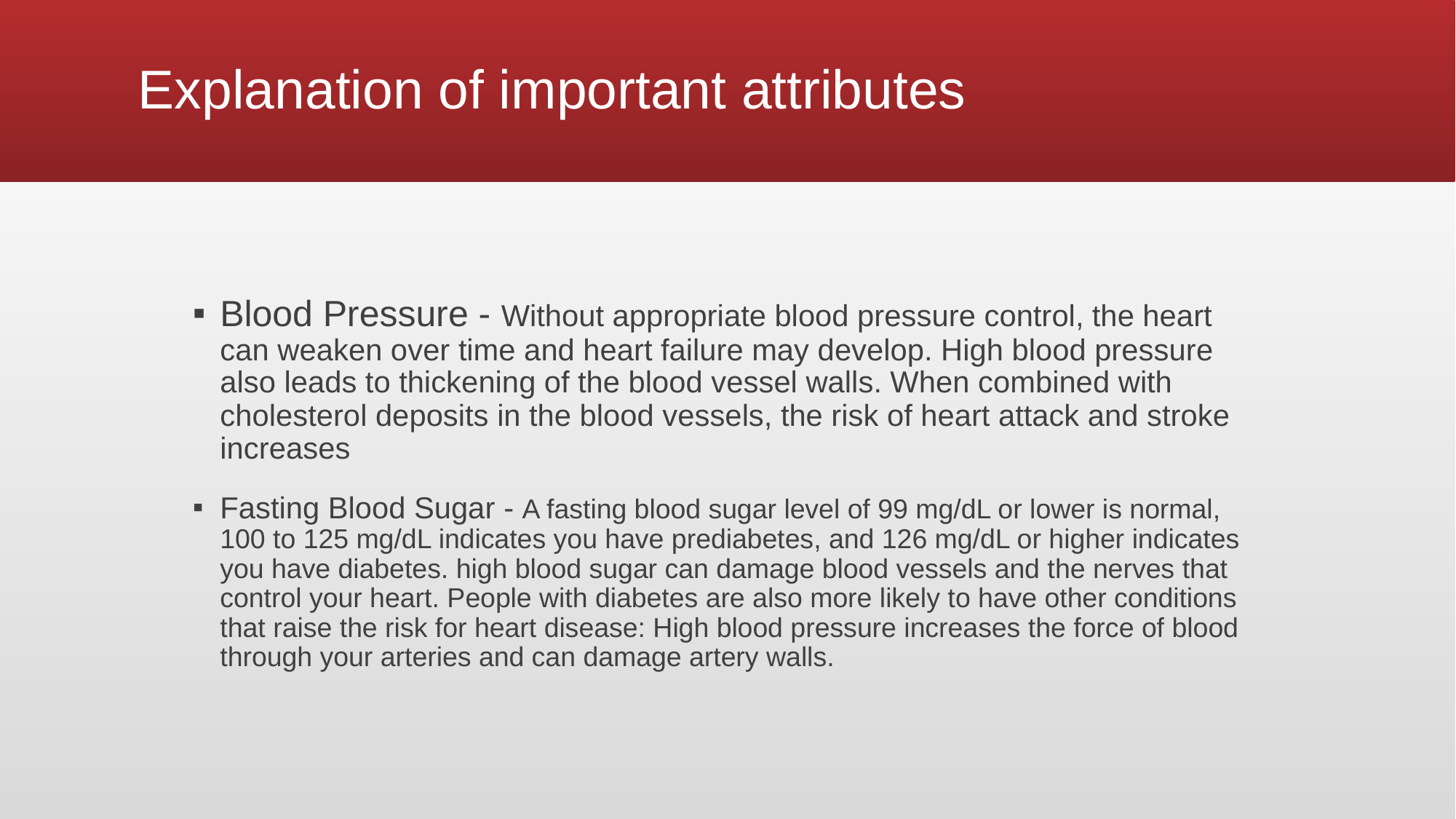

# Explanation of important attributes

Blood Pressure - Without appropriate blood pressure control, the heart can weaken over time and heart failure may develop. High blood pressure also leads to thickening of the blood vessel walls. When combined with cholesterol deposits in the blood vessels, the risk of heart attack and stroke increases
Fasting Blood Sugar - A fasting blood sugar level of 99 mg/dL or lower is normal, 100 to 125 mg/dL indicates you have prediabetes, and 126 mg/dL or higher indicates you have diabetes. high blood sugar can damage blood vessels and the nerves that control your heart. People with diabetes are also more likely to have other conditions that raise the risk for heart disease: High blood pressure increases the force of blood through your arteries and can damage artery walls.